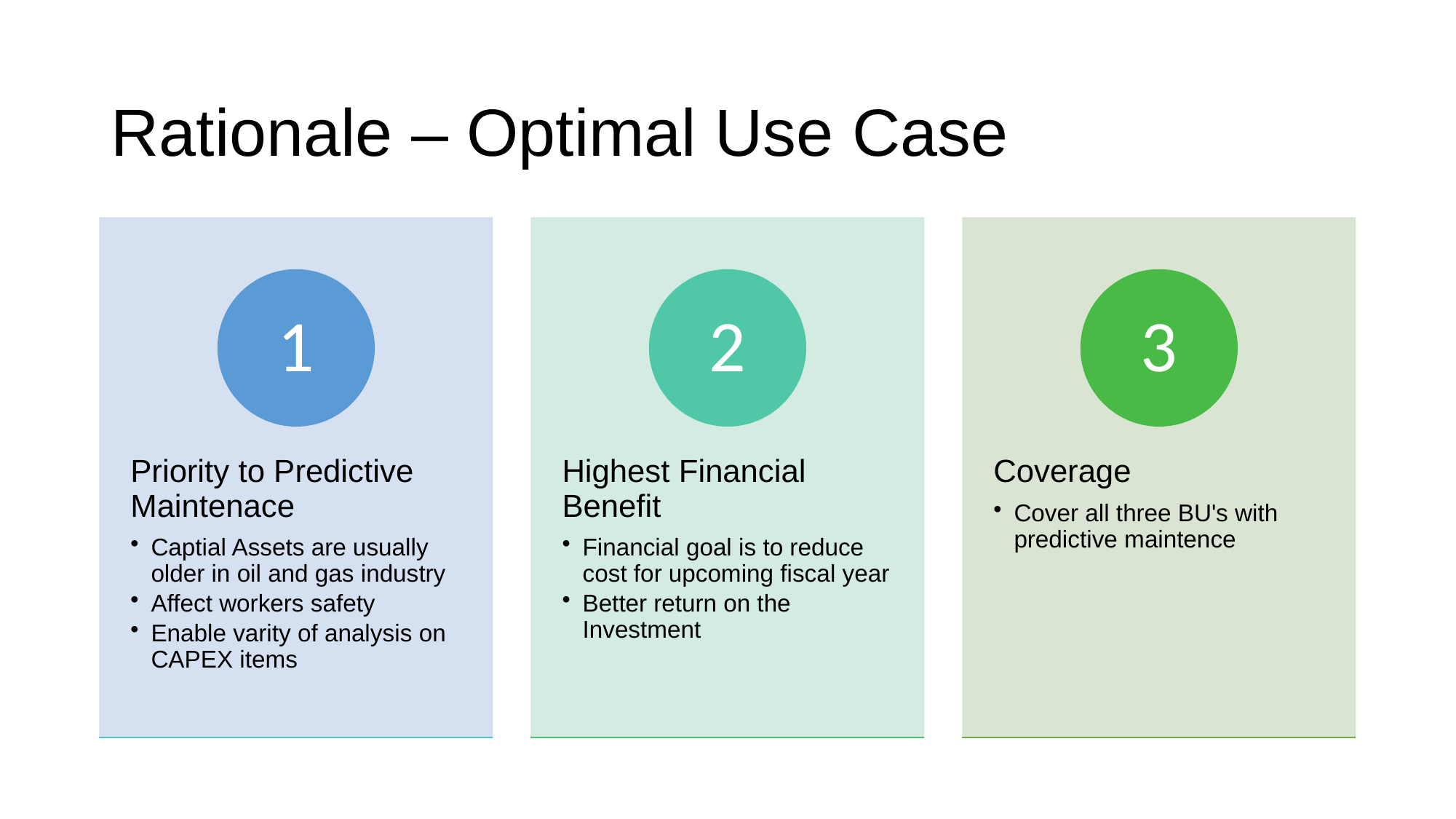

# Rationale – Optimal Use Case
Priority to Predictive Maintenace
Captial Assets are usually older in oil and gas industry
Affect workers safety
Enable varity of analysis on CAPEX items
1
Highest Financial Benefit
Financial goal is to reduce cost for upcoming fiscal year
Better return on the Investment
2
Coverage
Cover all three BU's with predictive maintence
3
Proof of Concept of Team 07
8